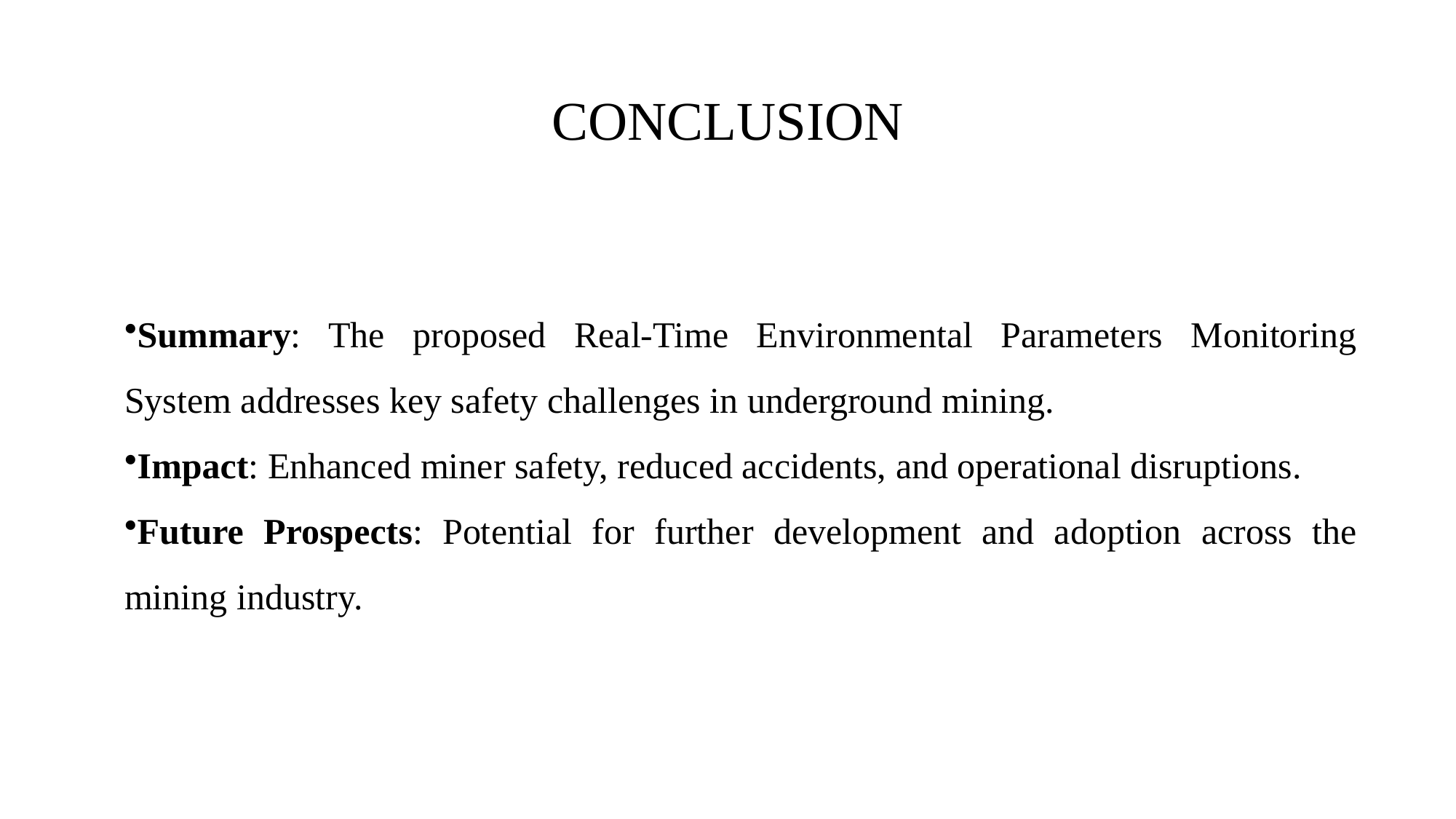

# CONCLUSION
Summary: The proposed Real-Time Environmental Parameters Monitoring System addresses key safety challenges in underground mining.
Impact: Enhanced miner safety, reduced accidents, and operational disruptions.
Future Prospects: Potential for further development and adoption across the mining industry.